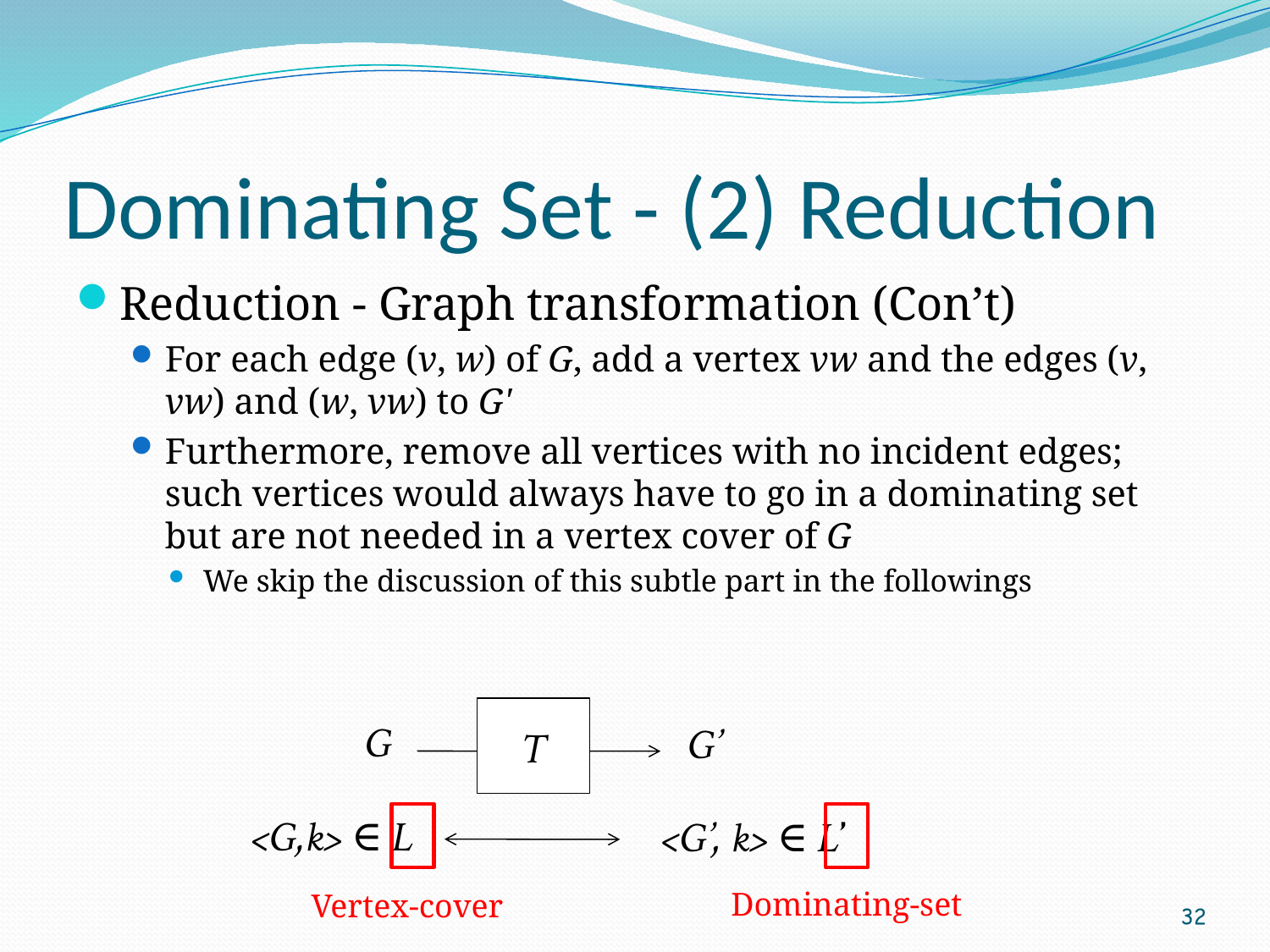

# Dominating Set - (2) Reduction
Reduction - Graph transformation (Con’t)
For each edge (v, w) of G, add a vertex vw and the edges (v, vw) and (w, vw) to G'
Furthermore, remove all vertices with no incident edges; such vertices would always have to go in a dominating set but are not needed in a vertex cover of G
We skip the discussion of this subtle part in the followings
T
G
G’
<G,k> ∈ L
<G’, k> ∈ L’

Dominating-set
Vertex-cover
32